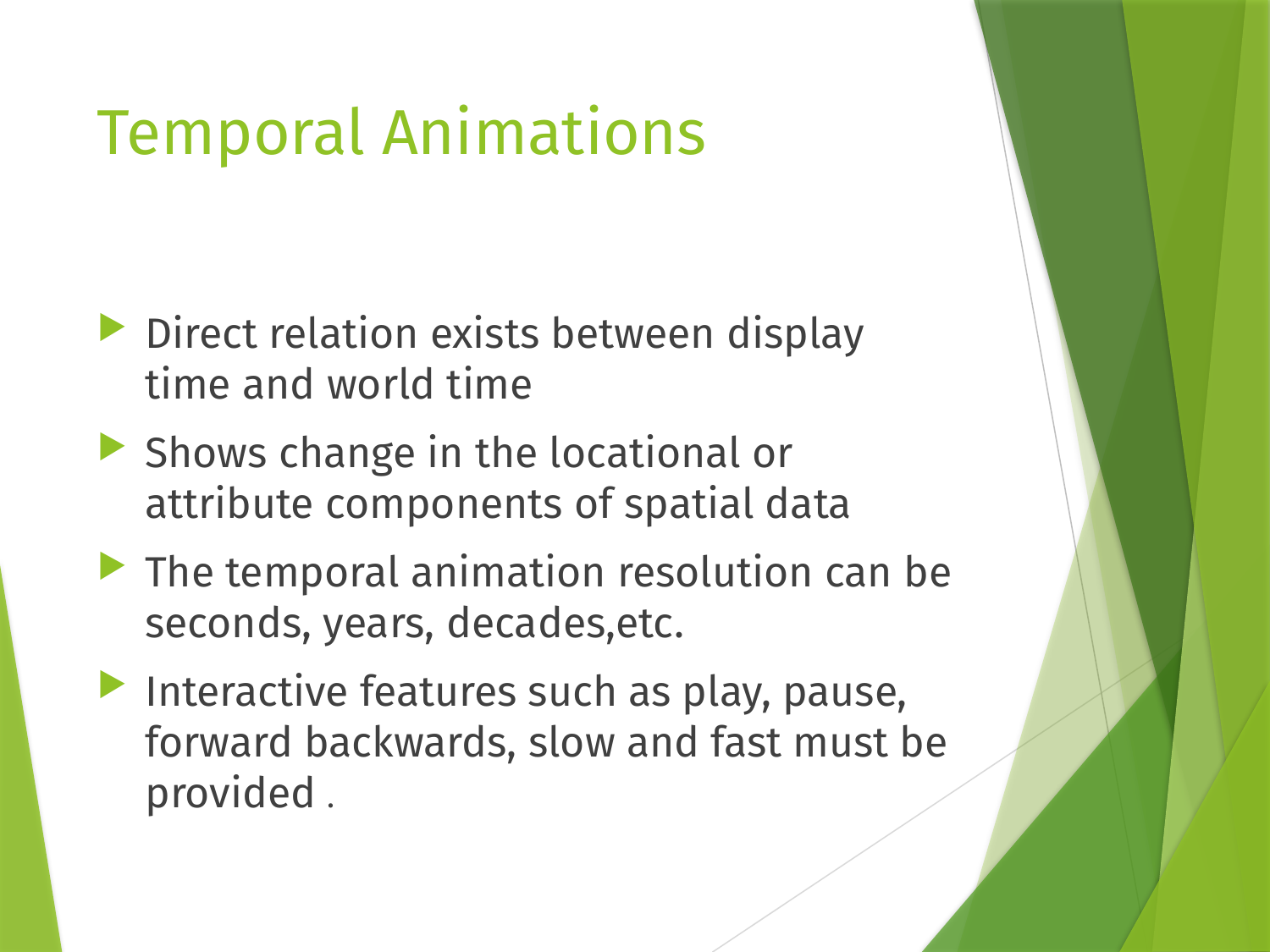

# Temporal Animations
Direct relation exists between display time and world time
Shows change in the locational or attribute components of spatial data
The temporal animation resolution can be seconds, years, decades,etc.
Interactive features such as play, pause, forward backwards, slow and fast must be provided .